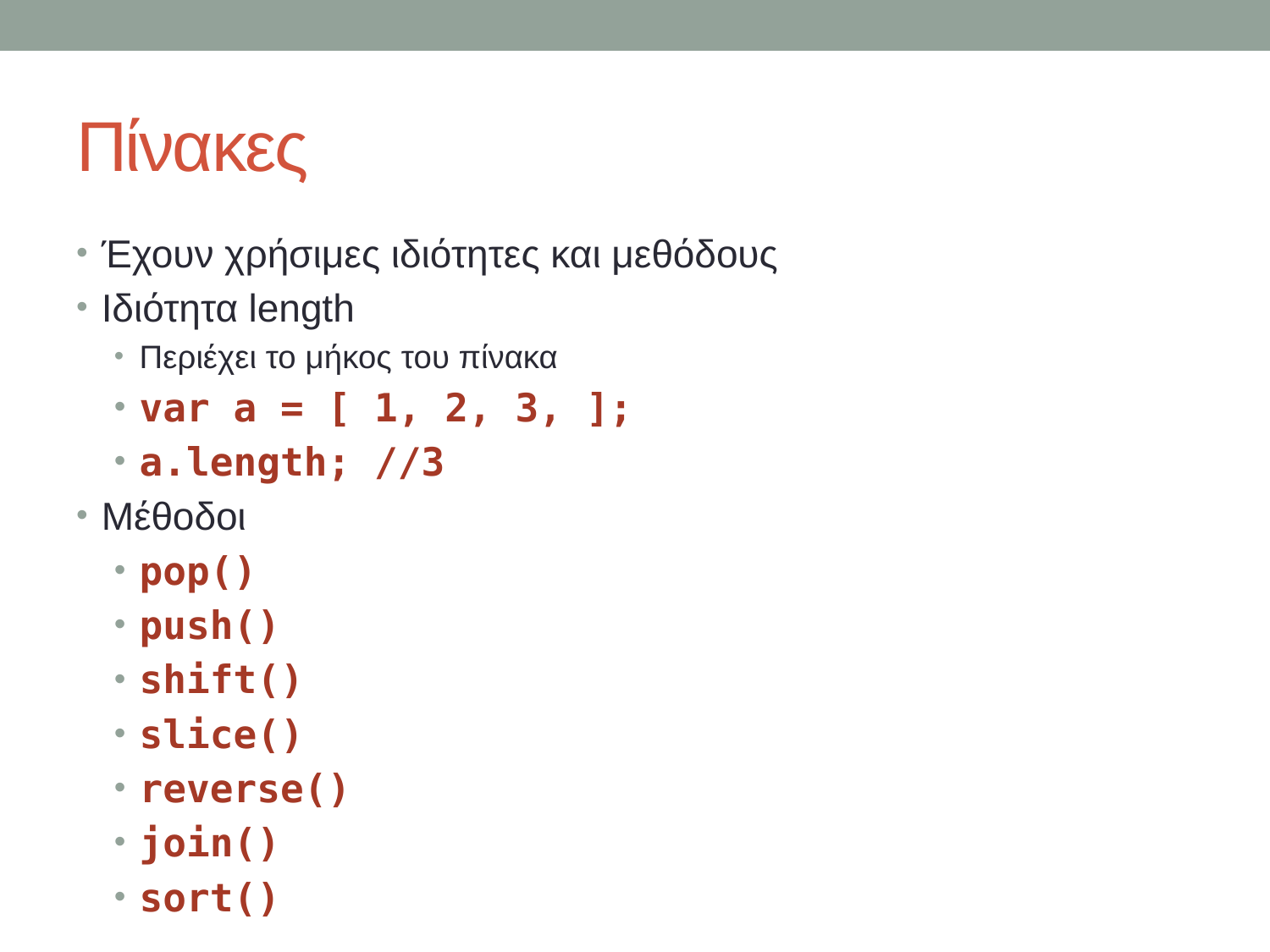

# Πίνακες
Έχουν χρήσιμες ιδιότητες και μεθόδους
Ιδιότητα length
Περιέχει το μήκος του πίνακα
var a = [ 1, 2, 3, ];
a.length; //3
Μέθοδοι
pop()
push()
shift()
slice()
reverse()
join()
sort()